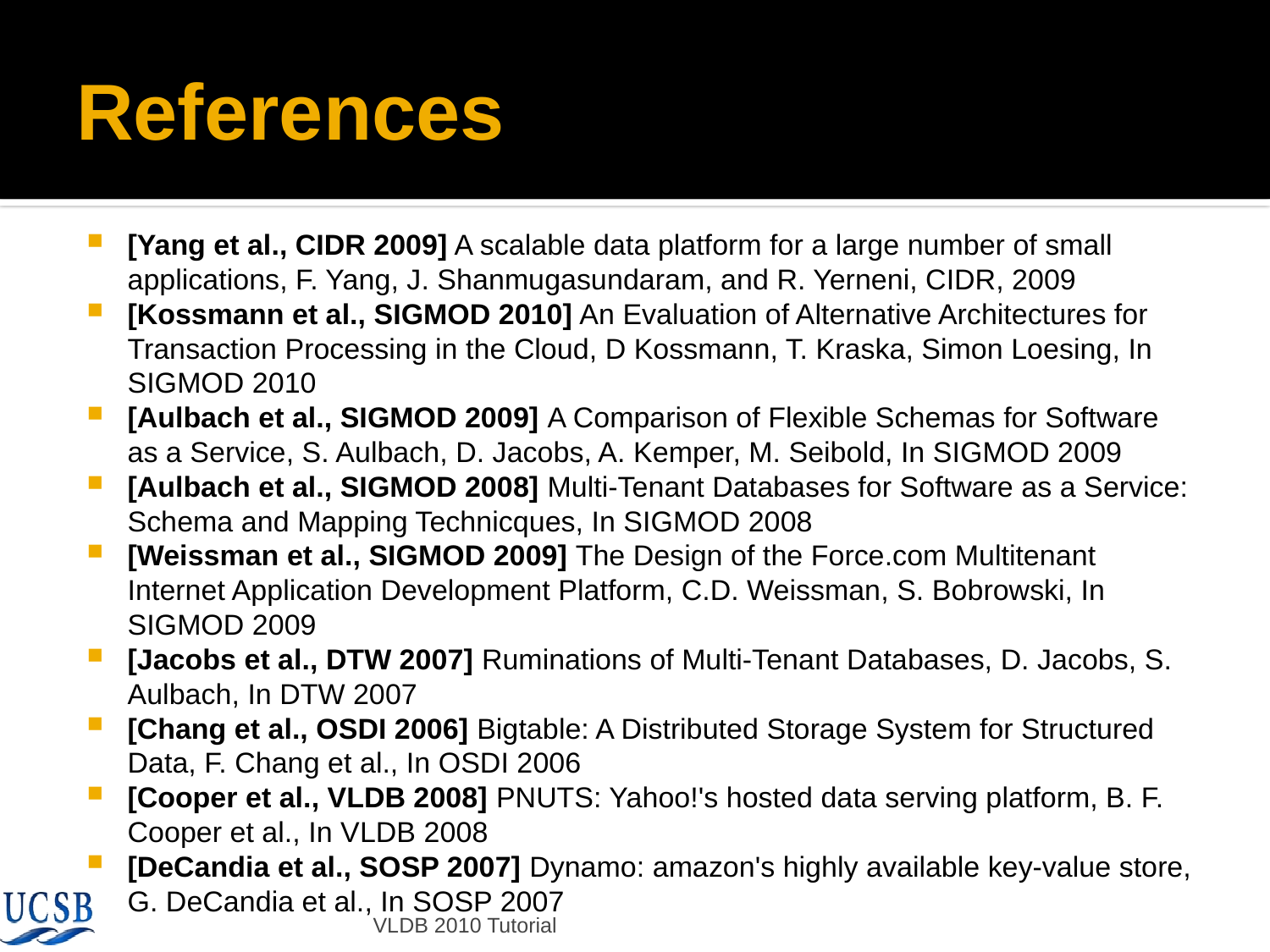

# References
[Yang et al., CIDR 2009] A scalable data platform for a large number of small applications, F. Yang, J. Shanmugasundaram, and R. Yerneni, CIDR, 2009
[Kossmann et al., SIGMOD 2010] An Evaluation of Alternative Architectures for Transaction Processing in the Cloud, D Kossmann, T. Kraska, Simon Loesing, In SIGMOD 2010
[Aulbach et al., SIGMOD 2009] A Comparison of Flexible Schemas for Software as a Service, S. Aulbach, D. Jacobs, A. Kemper, M. Seibold, In SIGMOD 2009
[Aulbach et al., SIGMOD 2008] Multi-Tenant Databases for Software as a Service: Schema and Mapping Technicques, In SIGMOD 2008
[Weissman et al., SIGMOD 2009] The Design of the Force.com Multitenant Internet Application Development Platform, C.D. Weissman, S. Bobrowski, In SIGMOD 2009
[Jacobs et al., DTW 2007] Ruminations of Multi-Tenant Databases, D. Jacobs, S. Aulbach, In DTW 2007
[Chang et al., OSDI 2006] Bigtable: A Distributed Storage System for Structured Data, F. Chang et al., In OSDI 2006
[Cooper et al., VLDB 2008] PNUTS: Yahoo!'s hosted data serving platform, B. F. Cooper et al., In VLDB 2008
[DeCandia et al., SOSP 2007] Dynamo: amazon's highly available key-value store, G. DeCandia et al., In SOSP 2007
VLDB 2010 Tutorial